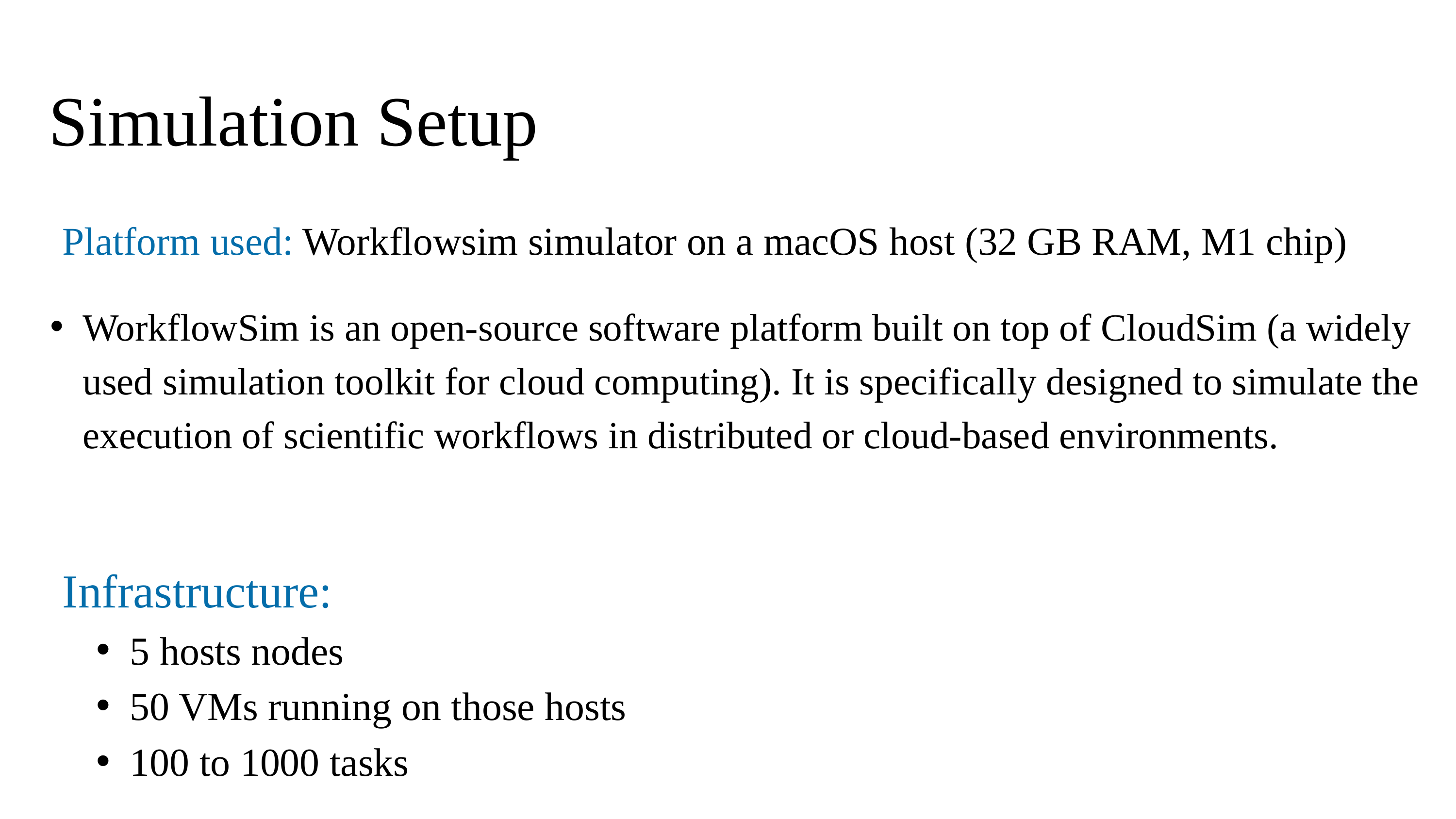

Simulation Setup
Platform used: Workflowsim simulator on a macOS host (32 GB RAM, M1 chip)
WorkflowSim is an open-source software platform built on top of CloudSim (a widely used simulation toolkit for cloud computing). It is specifically designed to simulate the execution of scientific workflows in distributed or cloud-based environments.
Infrastructure:
5 hosts nodes
50 VMs running on those hosts
100 to 1000 tasks